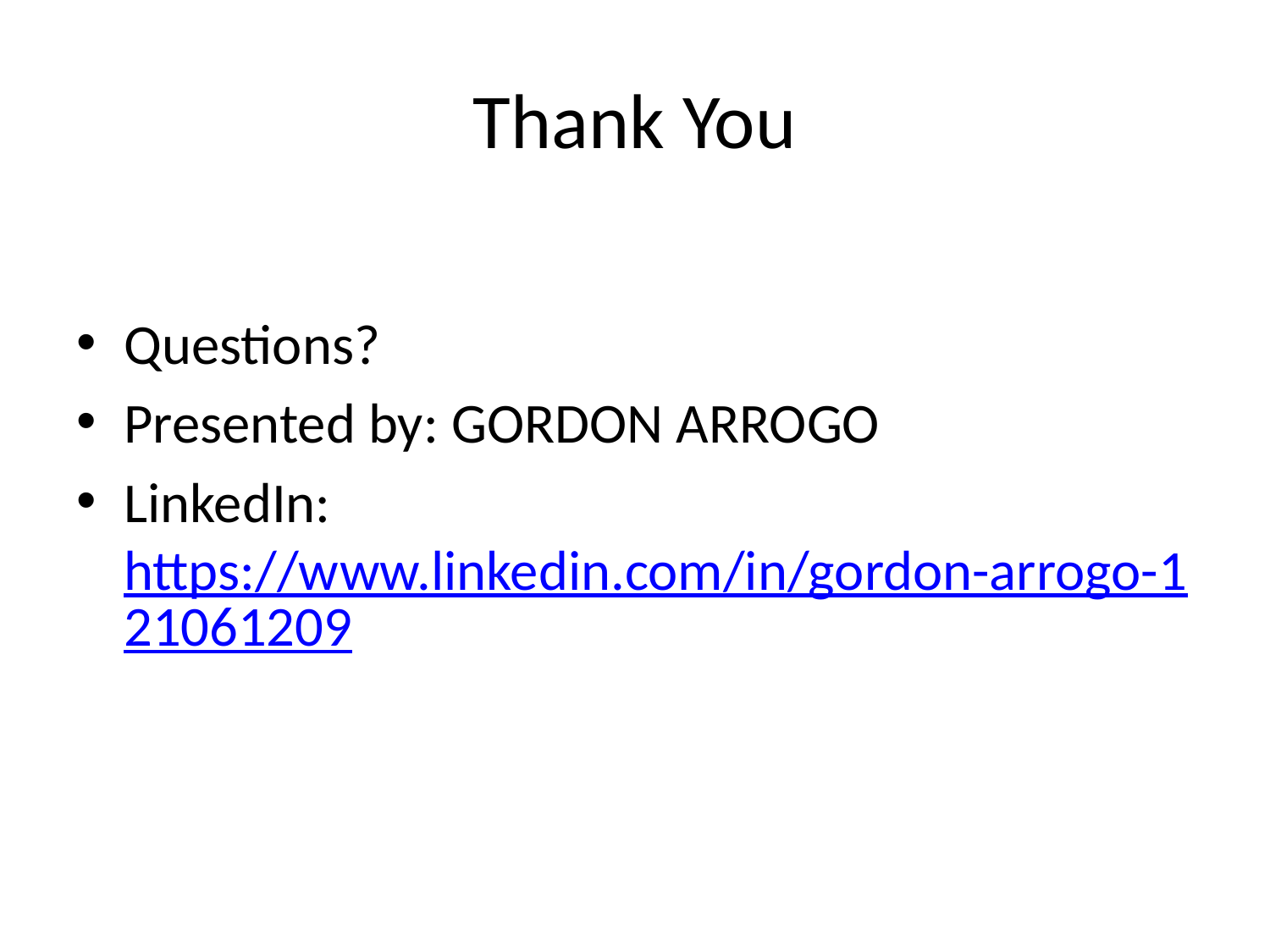

# Thank You

Questions?
Presented by: GORDON ARROGO
LinkedIn: https://www.linkedin.com/in/gordon-arrogo-121061209